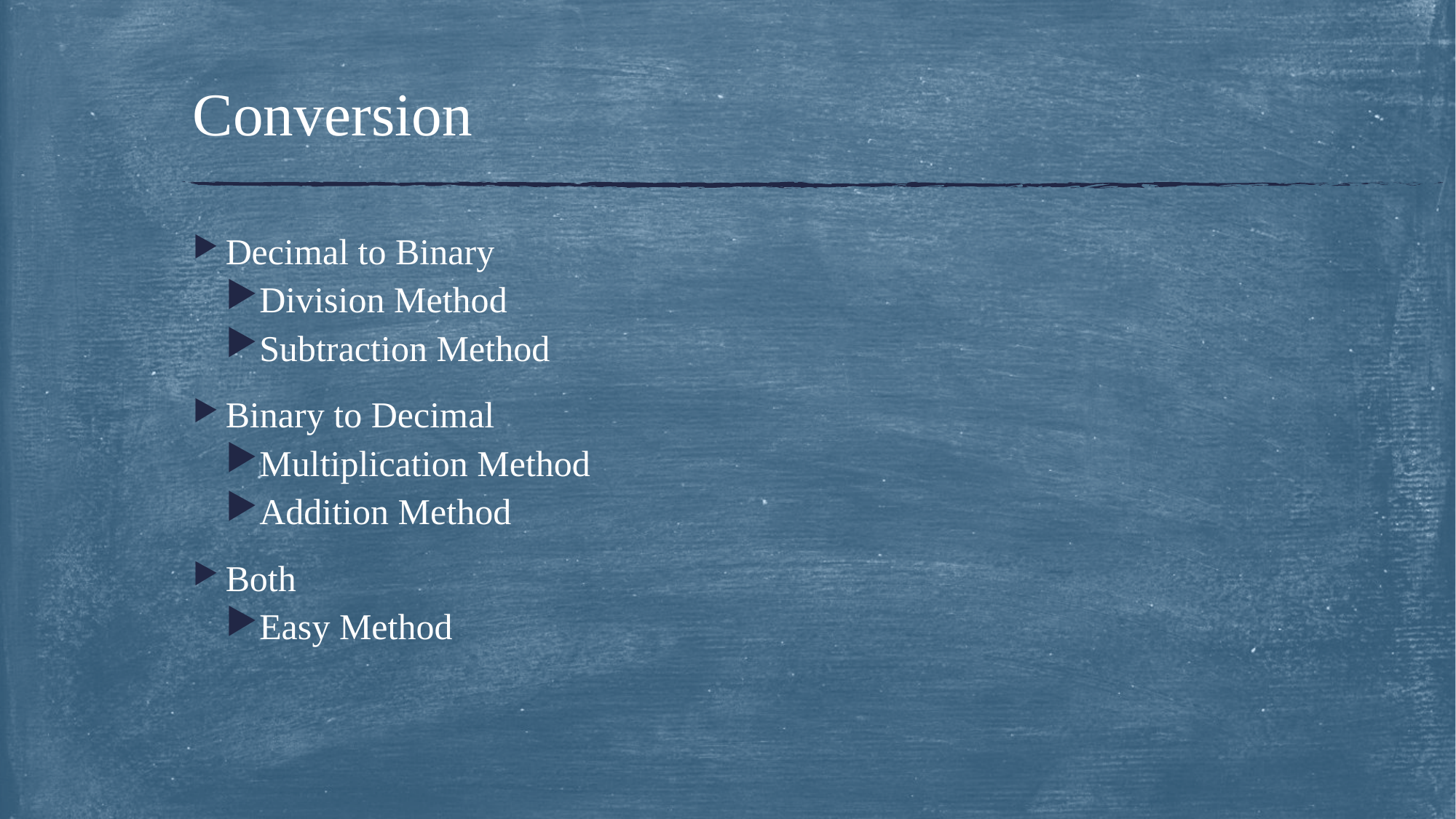

# Conversion
Decimal to Binary
Division Method
Subtraction Method
Binary to Decimal
Multiplication Method
Addition Method
Both
Easy Method